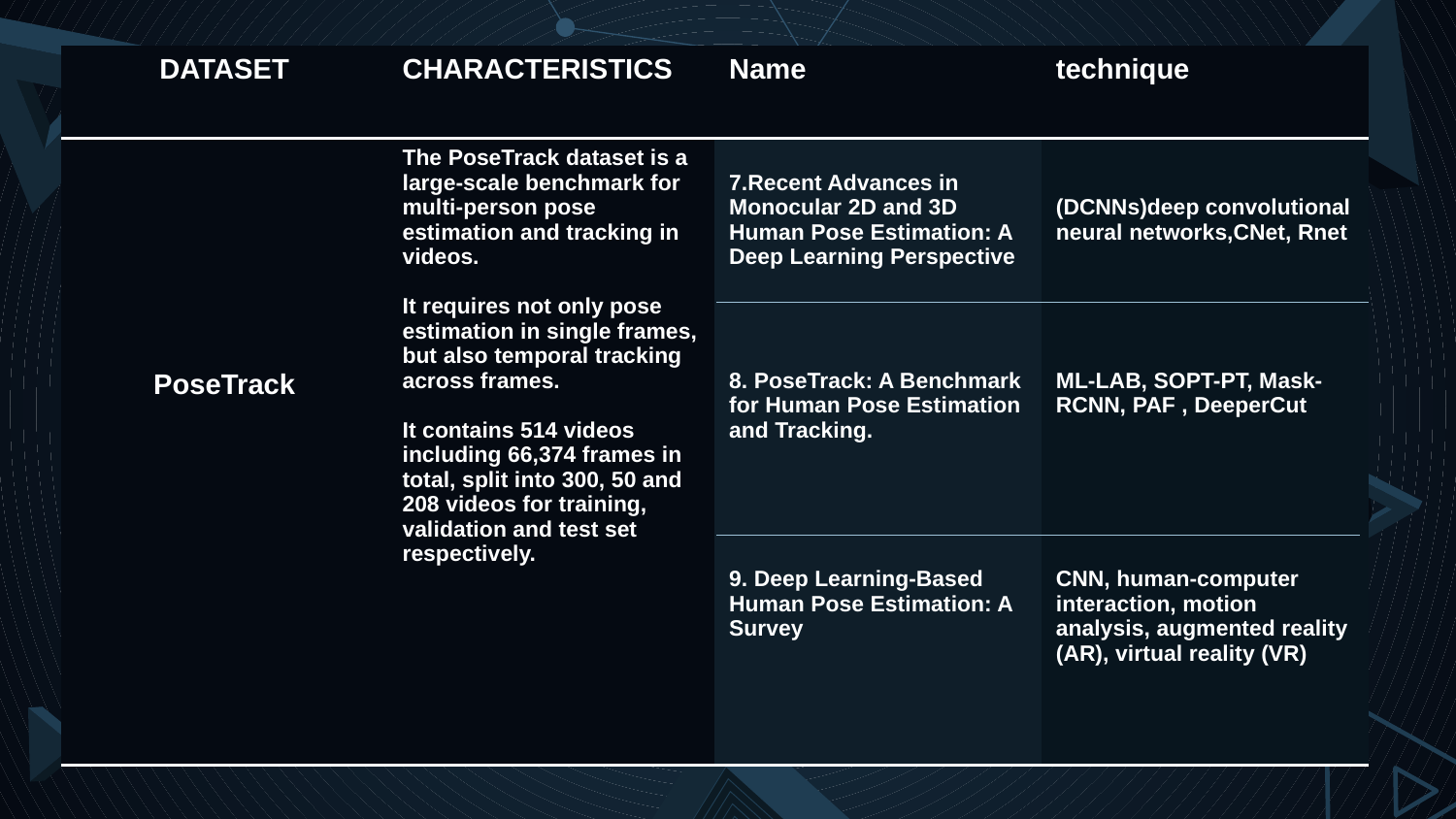

| DATASET | CHARACTERISTICS | Name | technique |
| --- | --- | --- | --- |
| PoseTrack | The PoseTrack dataset is a large-scale benchmark for multi-person pose estimation and tracking in videos. It requires not only pose estimation in single frames, but also temporal tracking across frames. It contains 514 videos including 66,374 frames in total, split into 300, 50 and 208 videos for training, validation and test set respectively. | 7.Recent Advances in Monocular 2D and 3D Human Pose Estimation: A Deep Learning Perspective 8. PoseTrack: A Benchmark for Human Pose Estimation and Tracking. 9. Deep Learning-Based Human Pose Estimation: A Survey | (DCNNs)deep convolutional neural networks,CNet, Rnet ML-LAB, SOPT-PT, Mask-RCNN, PAF , DeeperCut CNN, human-computer interaction, motion analysis, augmented reality (AR), virtual reality (VR) |
| --- | --- | --- | --- |